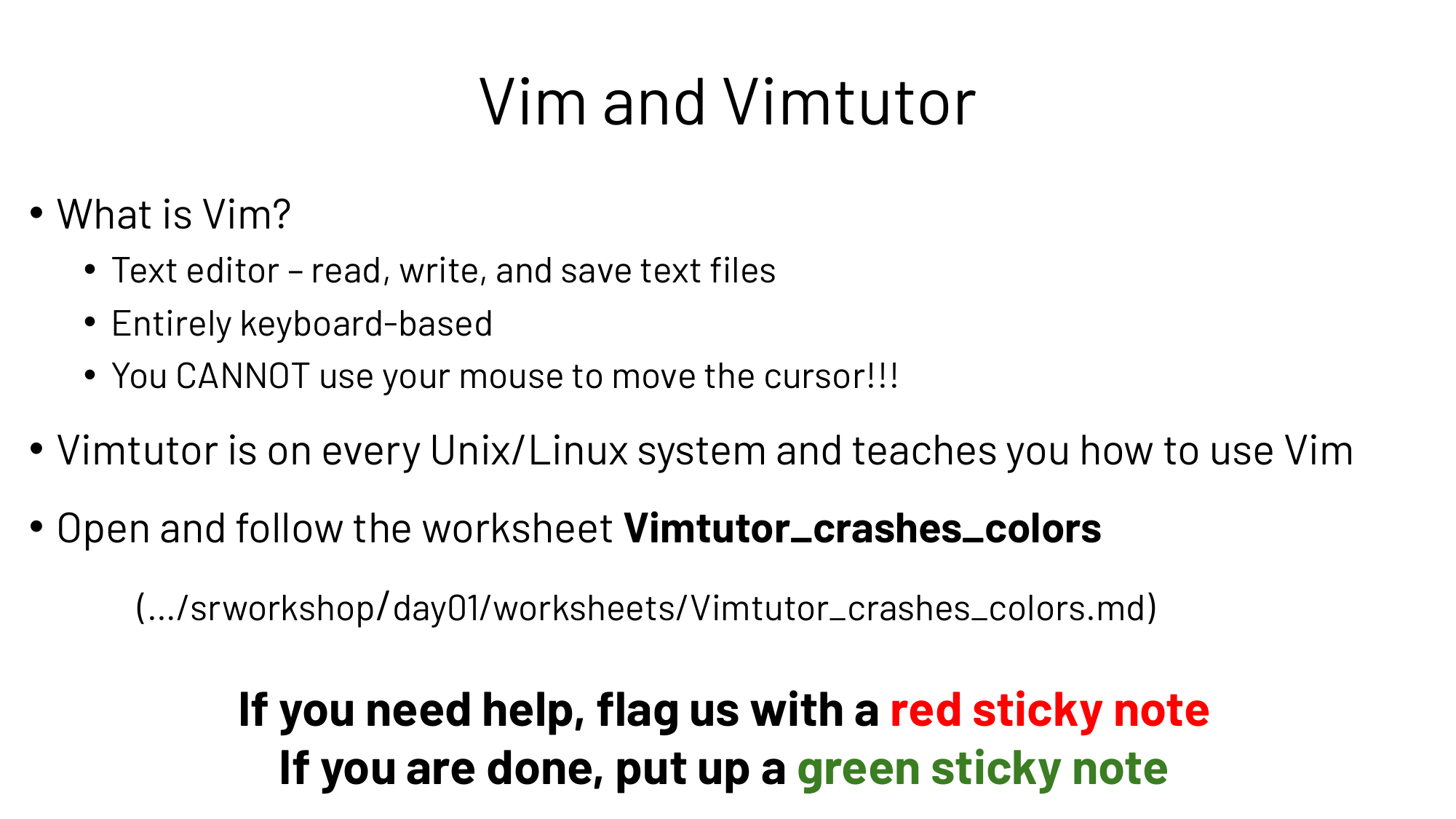

# Vim and Vimtutor
What is Vim?
Text editor – read, write, and save text files
Entirely keyboard-based
You CANNOT use your mouse to move the cursor!!!
Vimtutor is on every Unix/Linux system and teaches you how to use Vim
Open and follow the worksheet Vimtutor_crashes_colors
	(…/srworkshop/day01/worksheets/Vimtutor_crashes_colors.md)
If you need help, flag us with a red sticky note
If you are done, put up a green sticky note